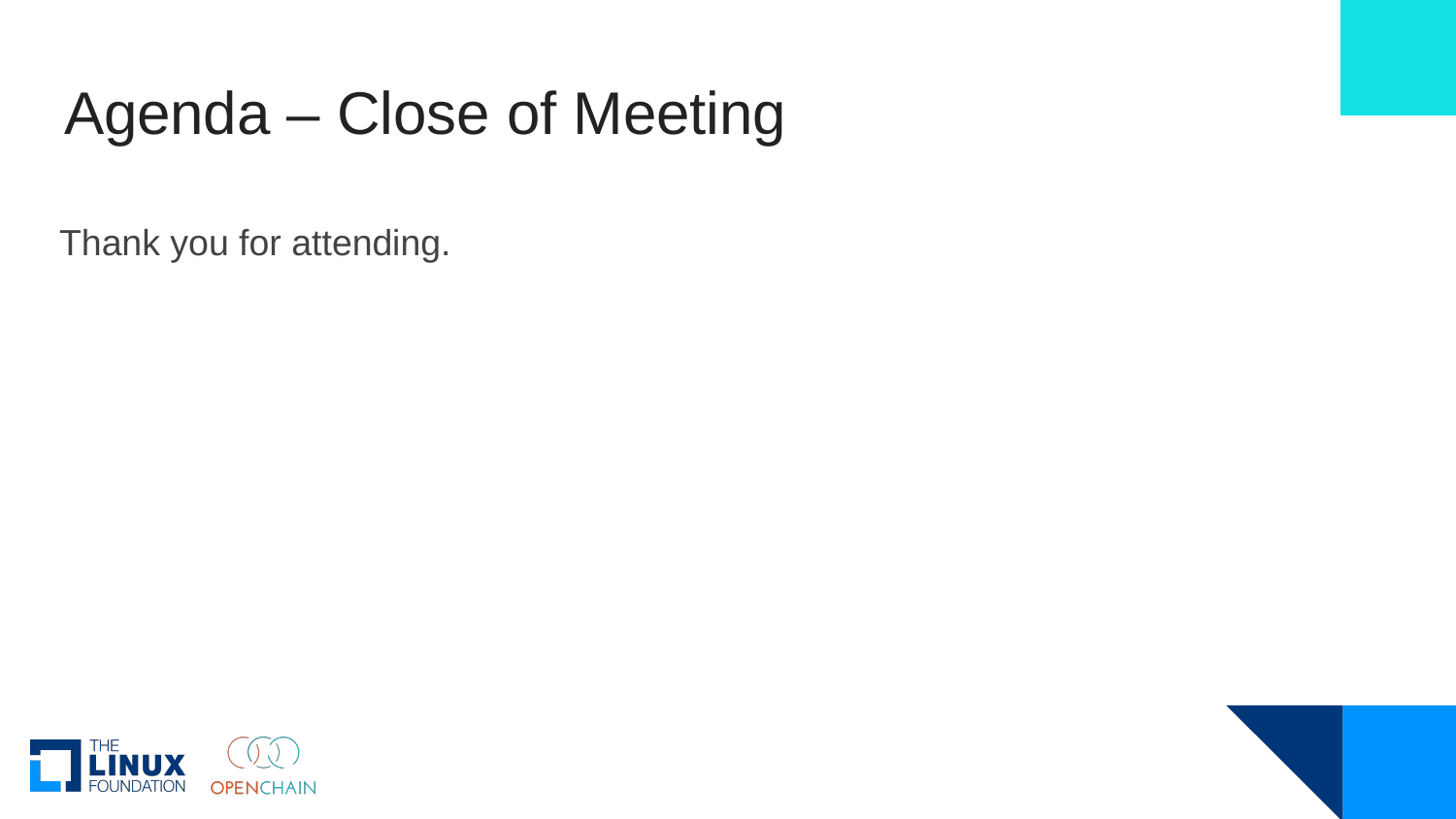

# Agenda – Close of Meeting
Thank you for attending.